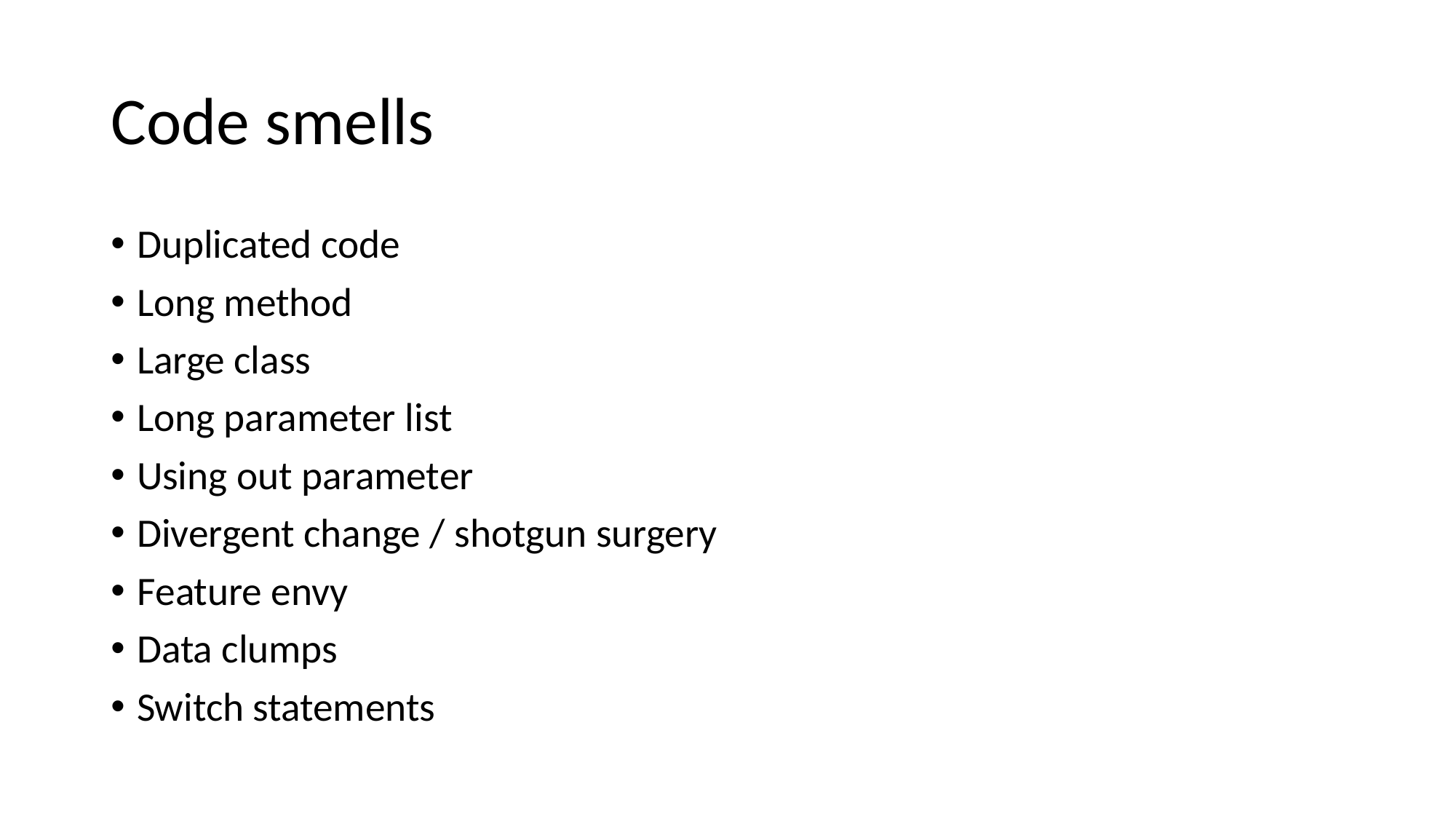

# Code smells
Duplicated code
Long method
Large class
Long parameter list
Using out parameter
Divergent change / shotgun surgery
Feature envy
Data clumps
Switch statements